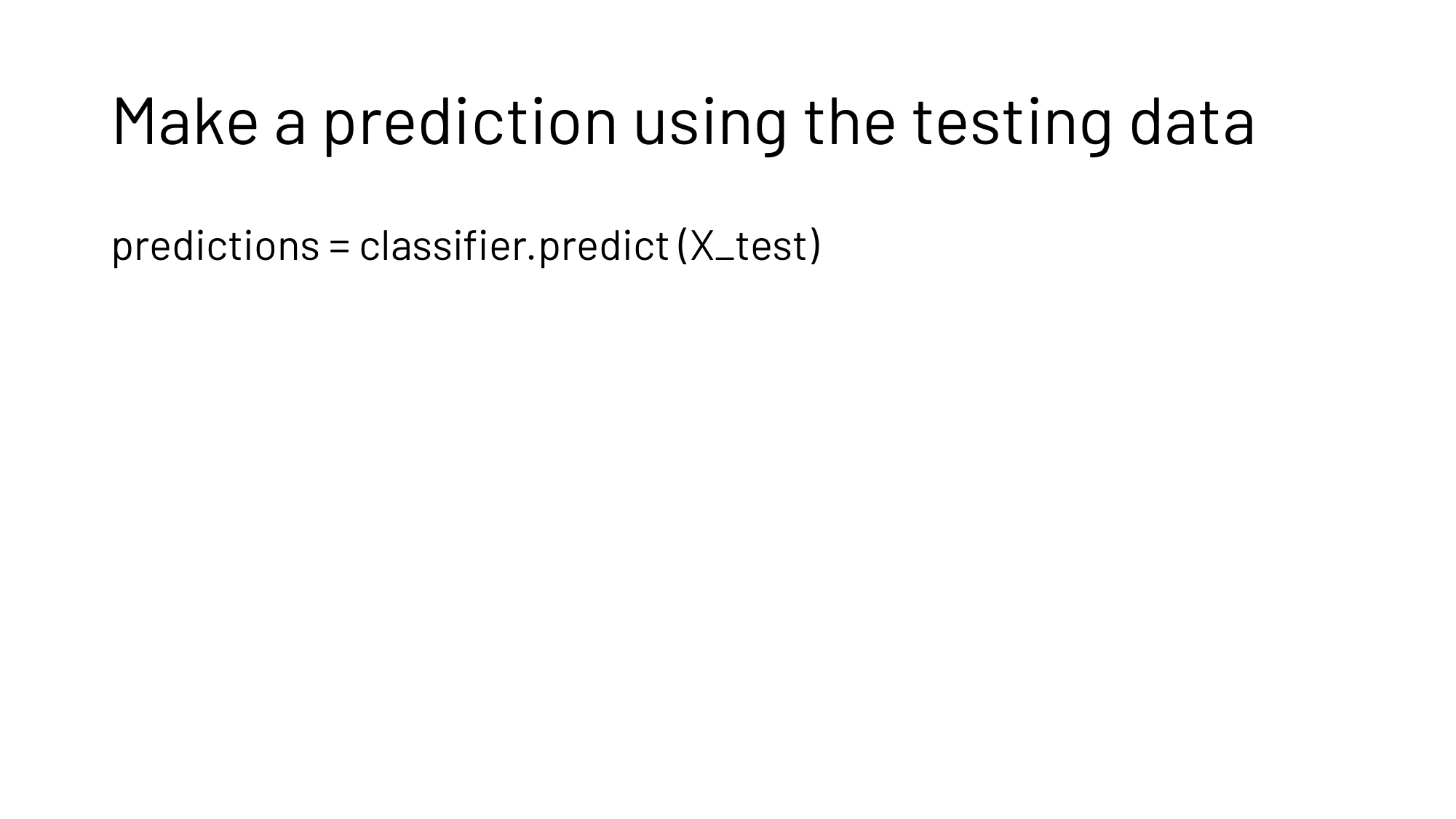

# Make a prediction using the testing data
predictions = classifier.predict (X_test)